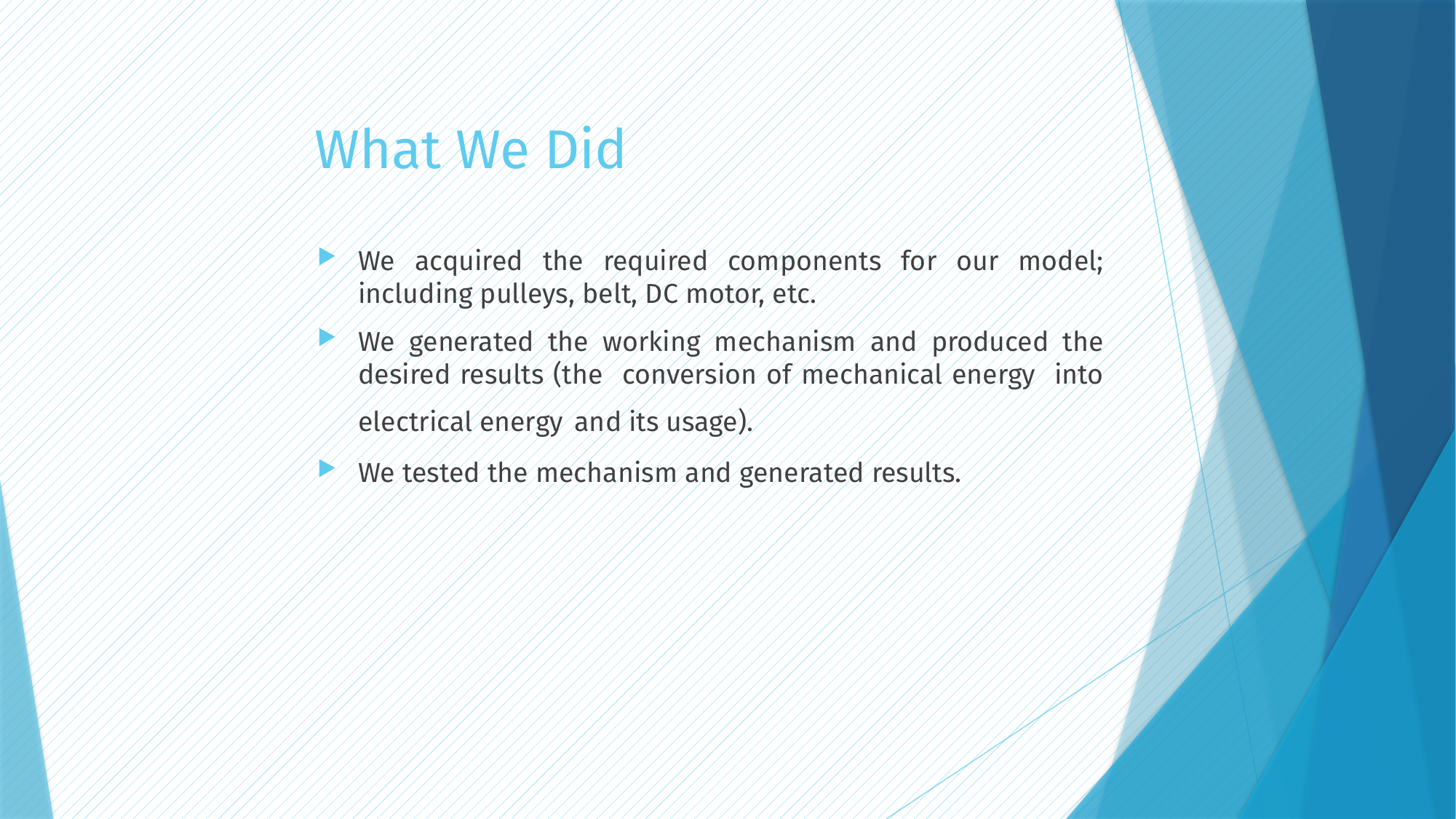

# What We Did
We acquired the required components for our model; including pulleys, belt, DC motor, etc.
We generated the working mechanism and produced the desired results (the  conversion of mechanical energy  into electrical energy and its usage).
We tested the mechanism and generated results.